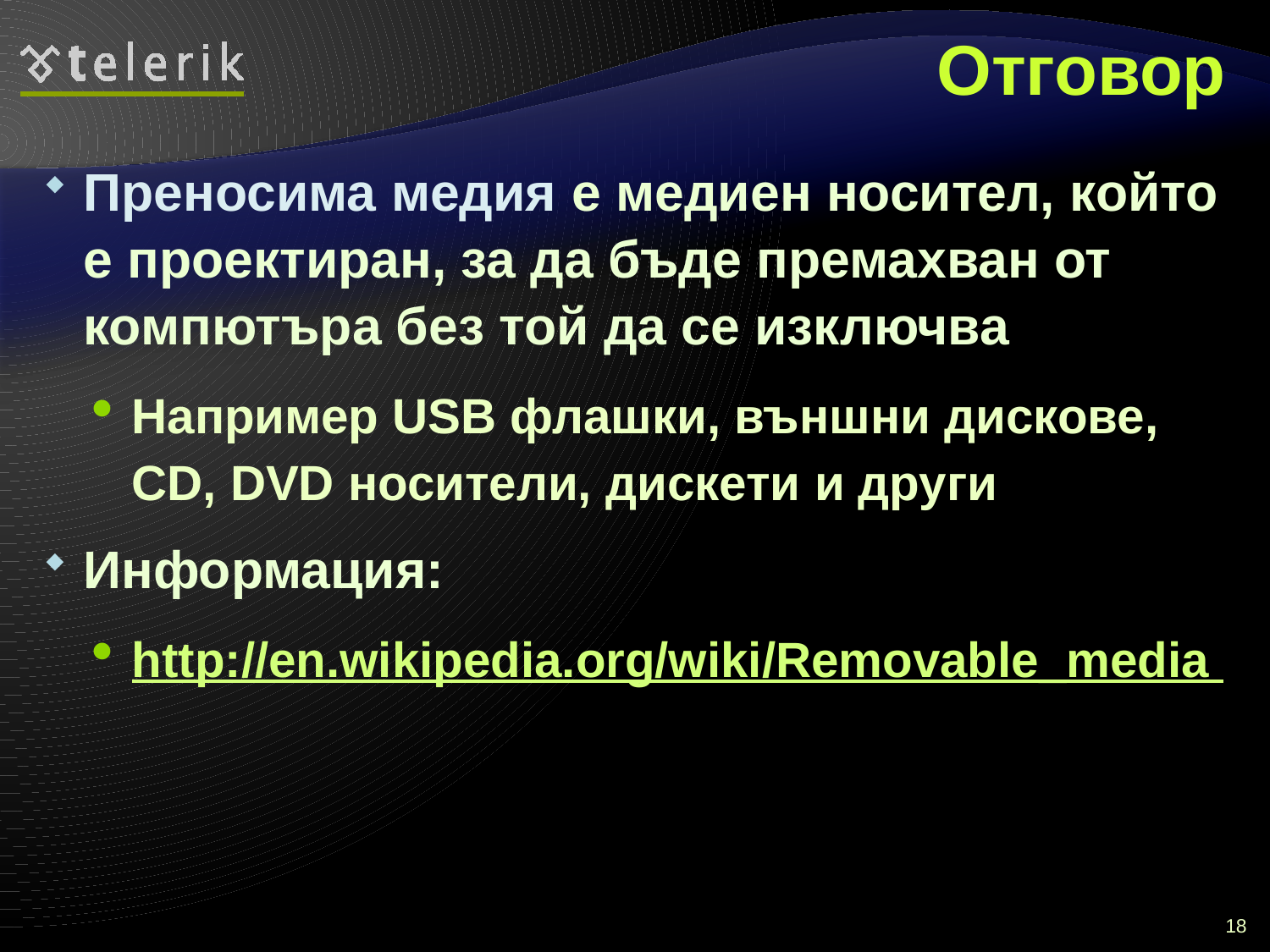

# Отговор
Преносима медия е медиен носител, който е проектиран, за да бъде премахван от компютъра без той да се изключва
Например USB флашки, външни дискове, CD, DVD носители, дискети и други
Информация:
http://en.wikipedia.org/wiki/Removable_media
18